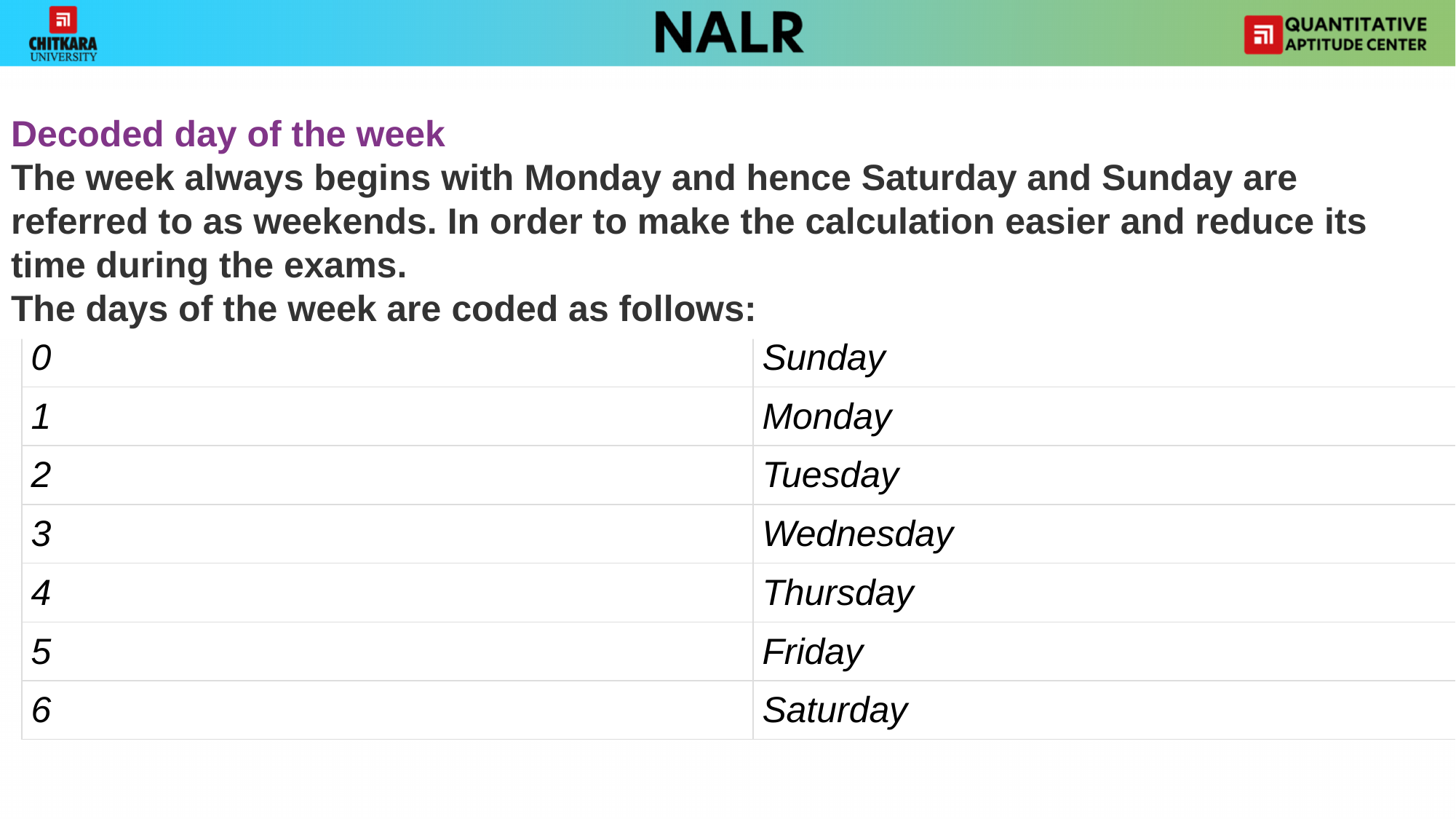

#
Decoded day of the week
The week always begins with Monday and hence Saturday and Sunday are referred to as weekends. In order to make the calculation easier and reduce its time during the exams.
The days of the week are coded as follows:

| Code of the day | Day |
| --- | --- |
| 0 | Sunday |
| 1 | Monday |
| 2 | Tuesday |
| 3 | Wednesday |
| 4 | Thursday |
| 5 | Friday |
| 6 | Saturday |